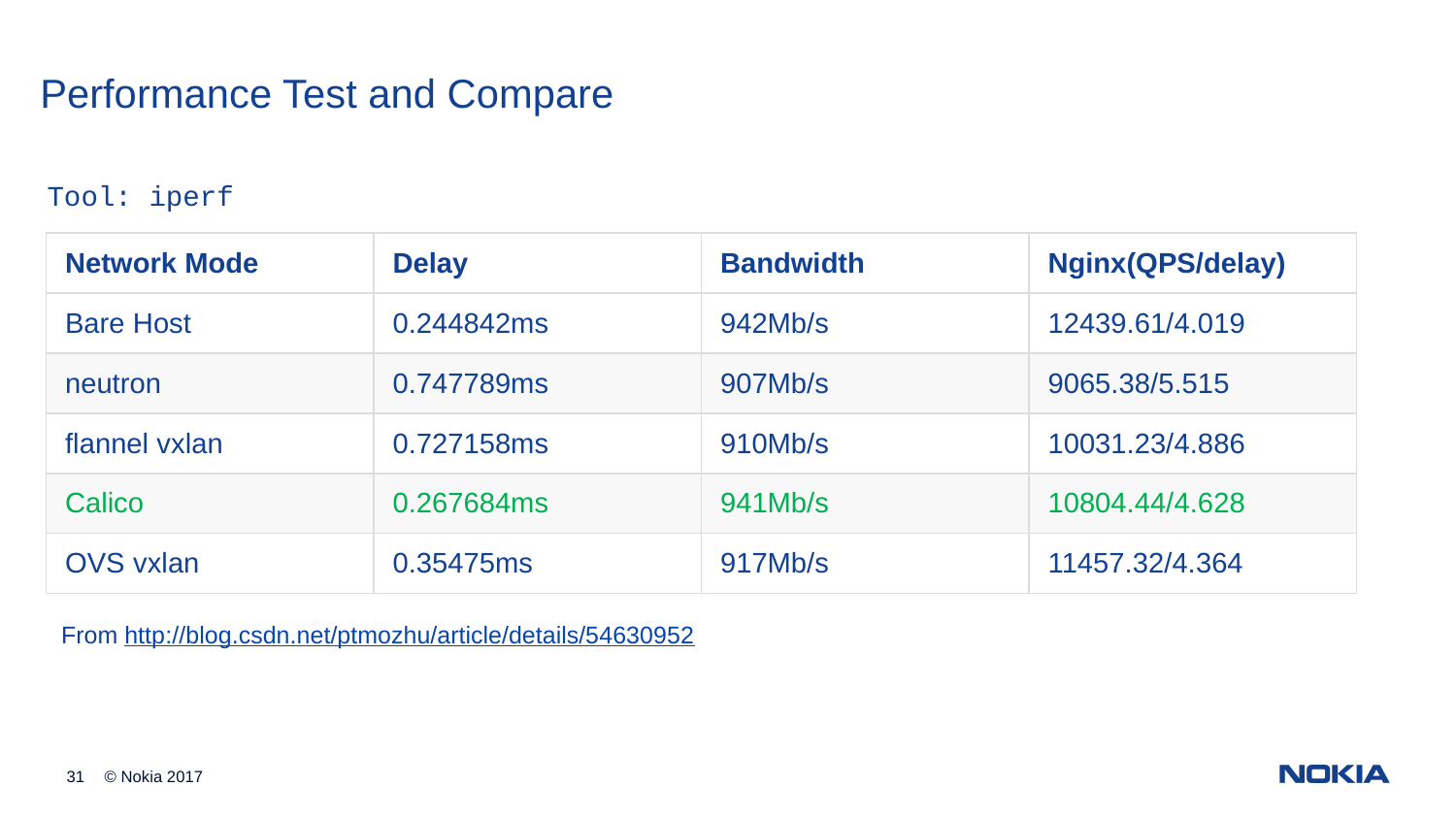

# Performance Test and Compare
Tool: iperf
| Network Mode | Delay | Bandwidth | Nginx(QPS/delay) |
| --- | --- | --- | --- |
| Bare Host | 0.244842ms | 942Mb/s | 12439.61/4.019 |
| neutron | 0.747789ms | 907Mb/s | 9065.38/5.515 |
| flannel vxlan | 0.727158ms | 910Mb/s | 10031.23/4.886 |
| Calico | 0.267684ms | 941Mb/s | 10804.44/4.628 |
| OVS vxlan | 0.35475ms | 917Mb/s | 11457.32/4.364 |
From http://blog.csdn.net/ptmozhu/article/details/54630952